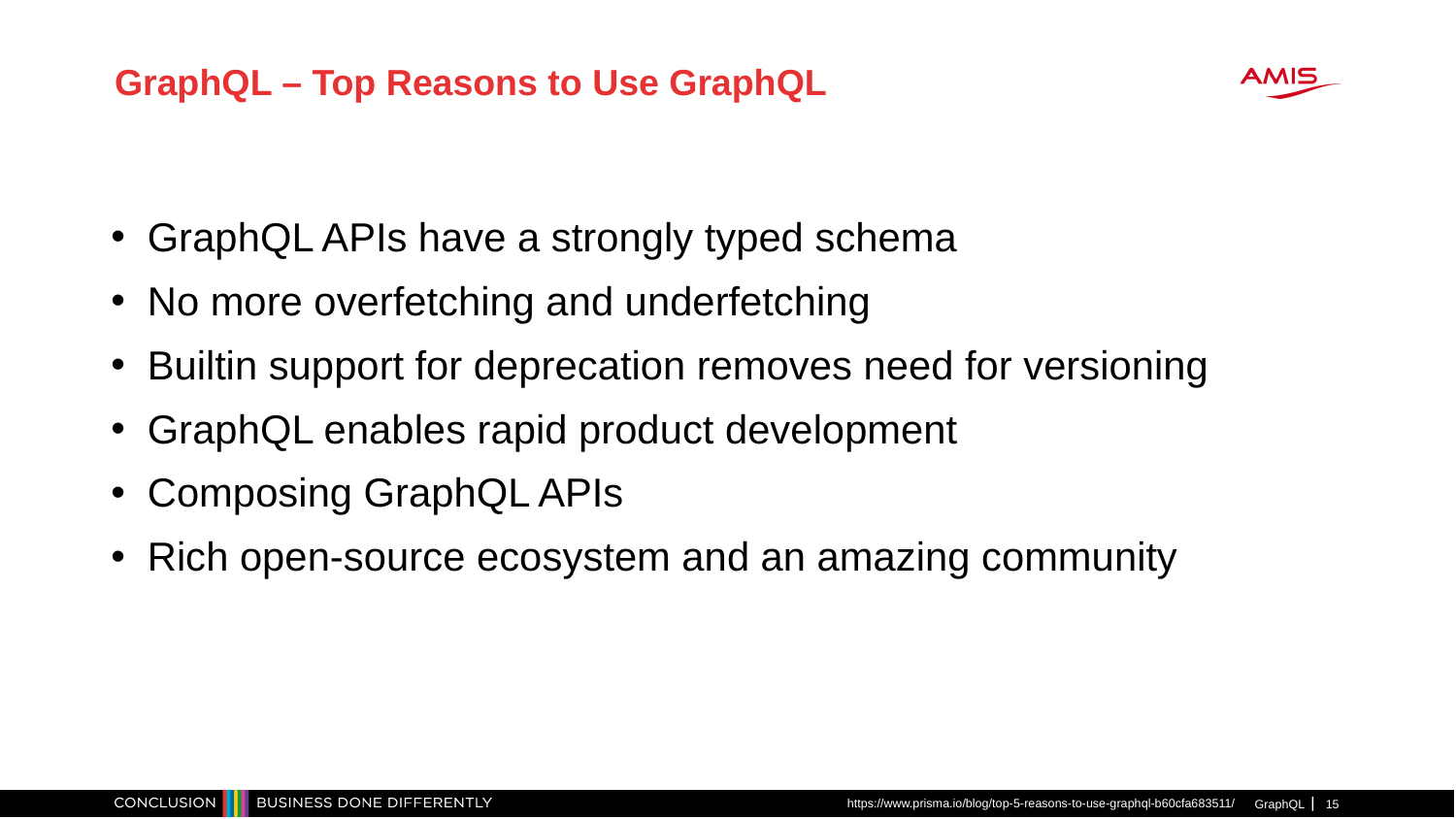

GraphQL – Top Reasons to Use GraphQL

GraphQL APIs have a strongly typed schema
No more overfetching and underfetching
Builtin support for deprecation removes need for versioning
GraphQL enables rapid product development
Composing GraphQL APIs
Rich open-source ecosystem and an amazing community
https://www.prisma.io/blog/top-5-reasons-to-use-graphql-b60cfa683511/
GraphQL
15